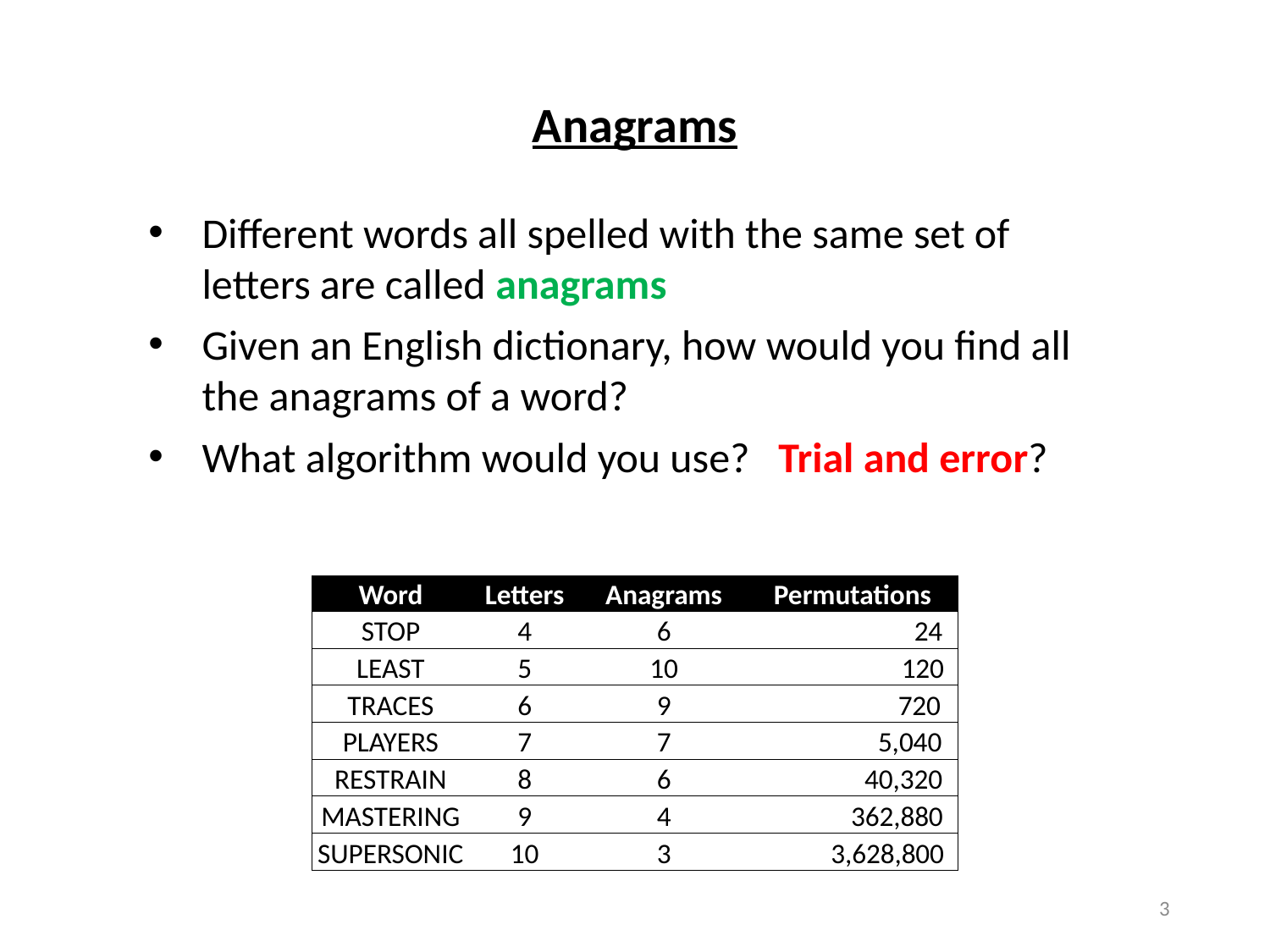

Anagrams
Different words all spelled with the same set of letters are called anagrams
Given an English dictionary, how would you find all the anagrams of a word?
What algorithm would you use?   Trial and error?
| Word | Letters | Anagrams | Permutations |
| --- | --- | --- | --- |
| STOP | 4 | 6 | 24 |
| LEAST | 5 | 10 | 120 |
| TRACES | 6 | 9 | 720 |
| PLAYERS | 7 | 7 | 5,040 |
| RESTRAIN | 8 | 6 | 40,320 |
| MASTERING | 9 | 4 | 362,880 |
| SUPERSONIC | 10 | 3 | 3,628,800 |
3